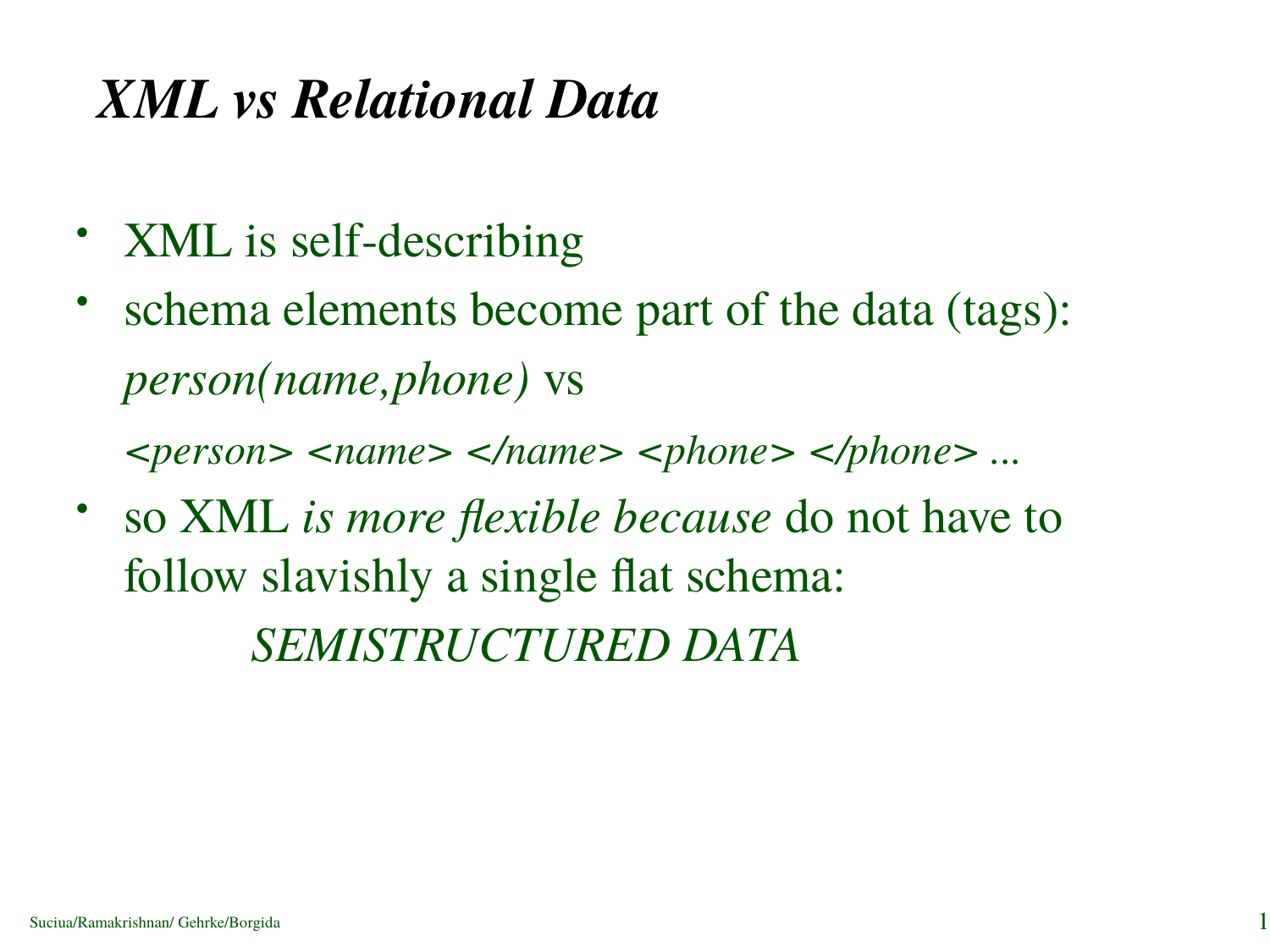

# XML vs Relational Data
XML is self-describing
schema elements become part of the data (tags):
	person(name,phone) vs
	<person> <name> </name> <phone> </phone> ...
so XML is more flexible because do not have to follow slavishly a single flat schema:
		SEMISTRUCTURED DATA